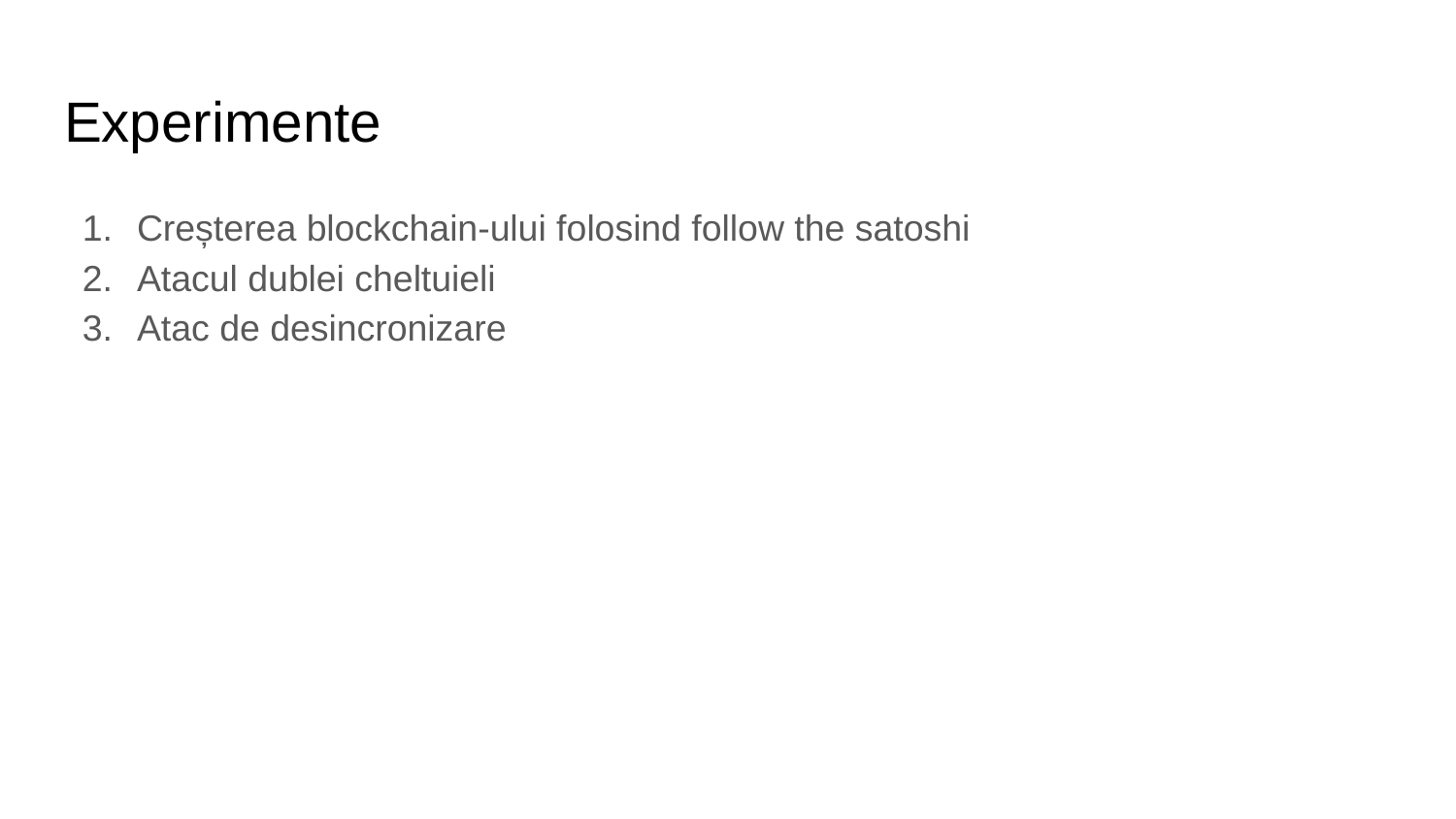

# Experimente
Creșterea blockchain-ului folosind follow the satoshi
Atacul dublei cheltuieli
Atac de desincronizare